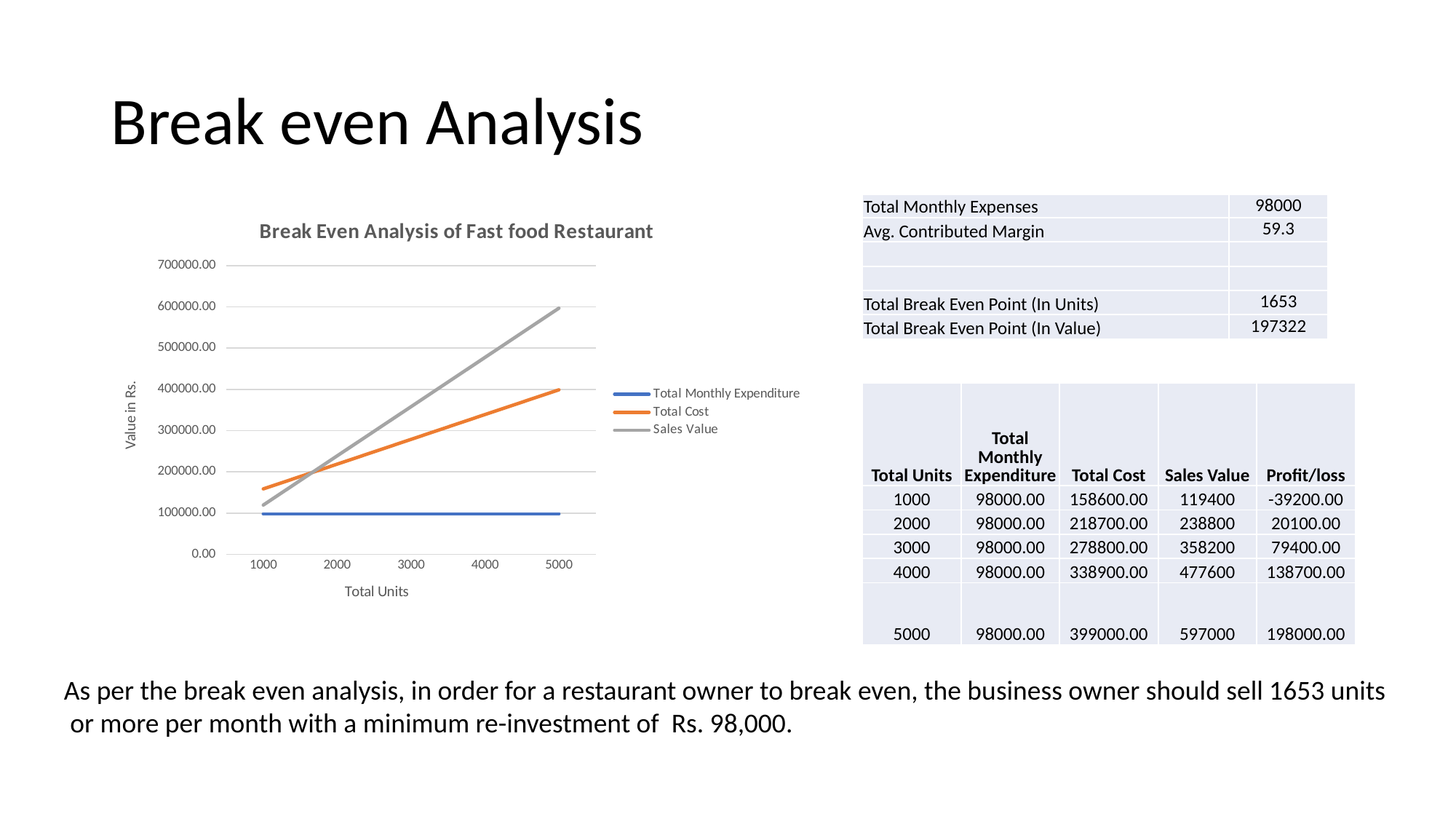

# Break even Analysis
| Total Monthly Expenses | 98000 |
| --- | --- |
| Avg. Contributed Margin | 59.3 |
|  |  |
|  |  |
| Total Break Even Point (In Units) | 1653 |
| Total Break Even Point (In Value) | 197322 |

### Chart: Break Even Analysis of Fast food Restaurant

| Category | Total Monthly Expenditure | Total Cost | Sales Value |
|---|---|---|---|
| 1000 | 98000.0 | 158600.0 | 119400.0 |
| 2000 | 98000.0 | 218700.0 | 238800.0 |
| 3000 | 98000.0 | 278800.0 | 358200.0 |
| 4000 | 98000.0 | 338900.0 | 477600.0 |
| 5000 | 98000.0 | 399000.0 | 597000.0 |
| Total Units | Total Monthly Expenditure | Total Cost | Sales Value | Profit/loss |
| --- | --- | --- | --- | --- |
| 1000 | 98000.00 | 158600.00 | 119400 | -39200.00 |
| 2000 | 98000.00 | 218700.00 | 238800 | 20100.00 |
| 3000 | 98000.00 | 278800.00 | 358200 | 79400.00 |
| 4000 | 98000.00 | 338900.00 | 477600 | 138700.00 |
| 5000 | 98000.00 | 399000.00 | 597000 | 198000.00 |
As per the break even analysis, in order for a restaurant owner to break even, the business owner should sell 1653 units
 or more per month with a minimum re-investment of  Rs. 98,000.